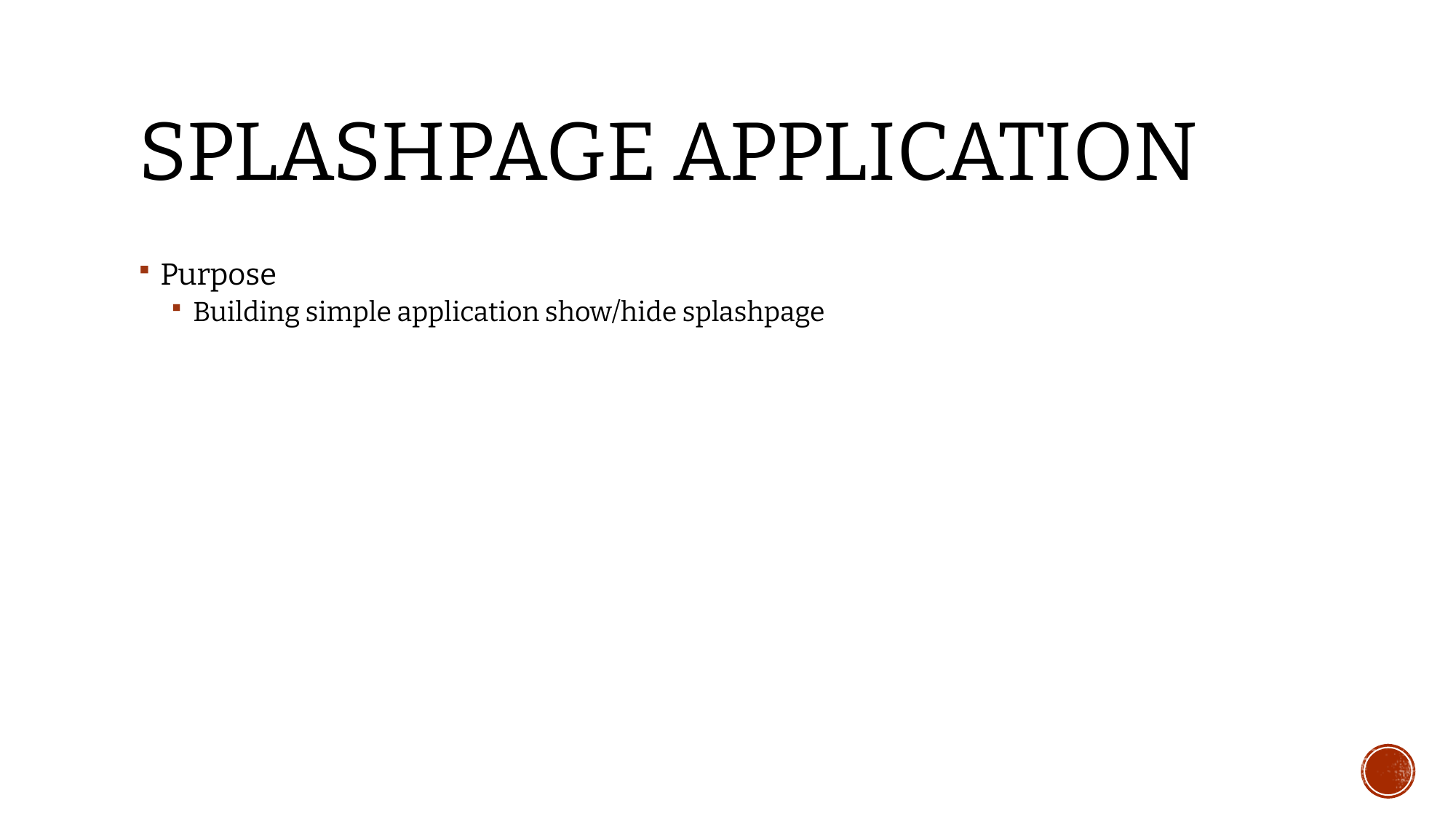

# splashpage ApPlication
Purpose
Building simple application show/hide splashpage